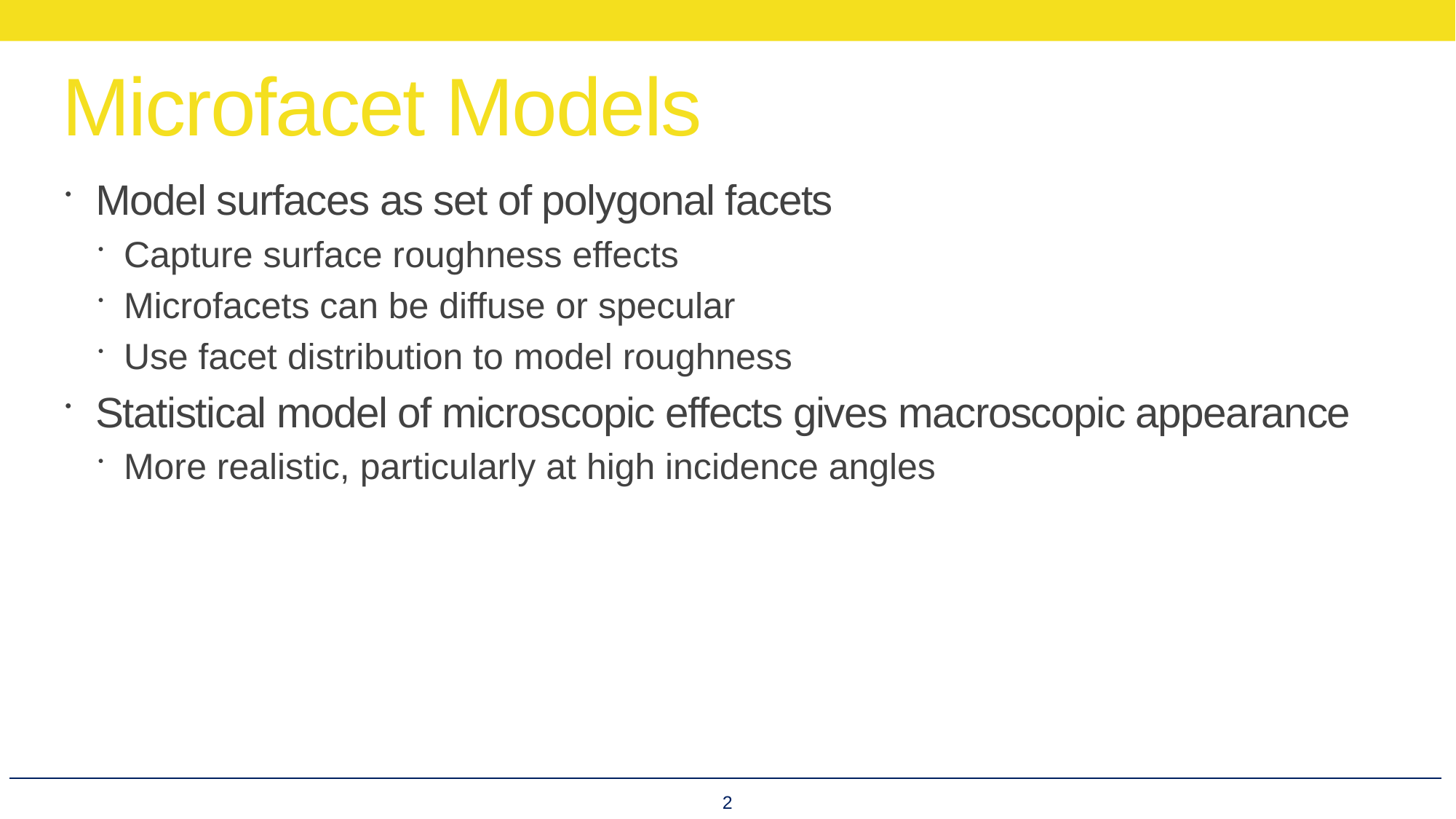

# Microfacet Models
Model surfaces as set of polygonal facets
Capture surface roughness effects
Microfacets can be diffuse or specular
Use facet distribution to model roughness
Statistical model of microscopic effects gives macroscopic appearance
More realistic, particularly at high incidence angles
2